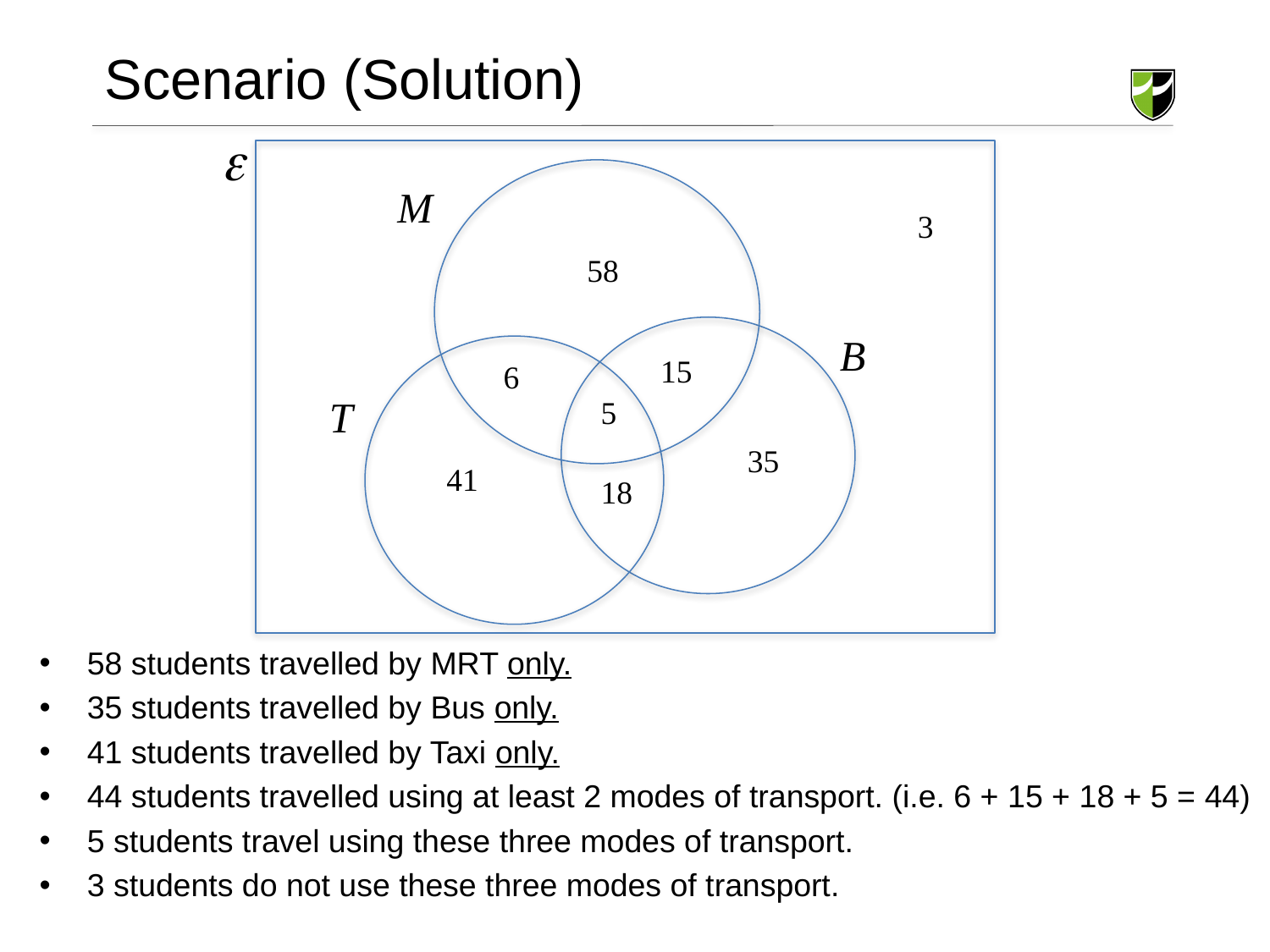

# Scenario (Solution)
ε

M
3

35
41
58

B

15
6
5
18
T

58 students travelled by MRT only.
35 students travelled by Bus only.
41 students travelled by Taxi only.
44 students travelled using at least 2 modes of transport. (i.e. 6 + 15 + 18 + 5 = 44)
5 students travel using these three modes of transport.
3 students do not use these three modes of transport.